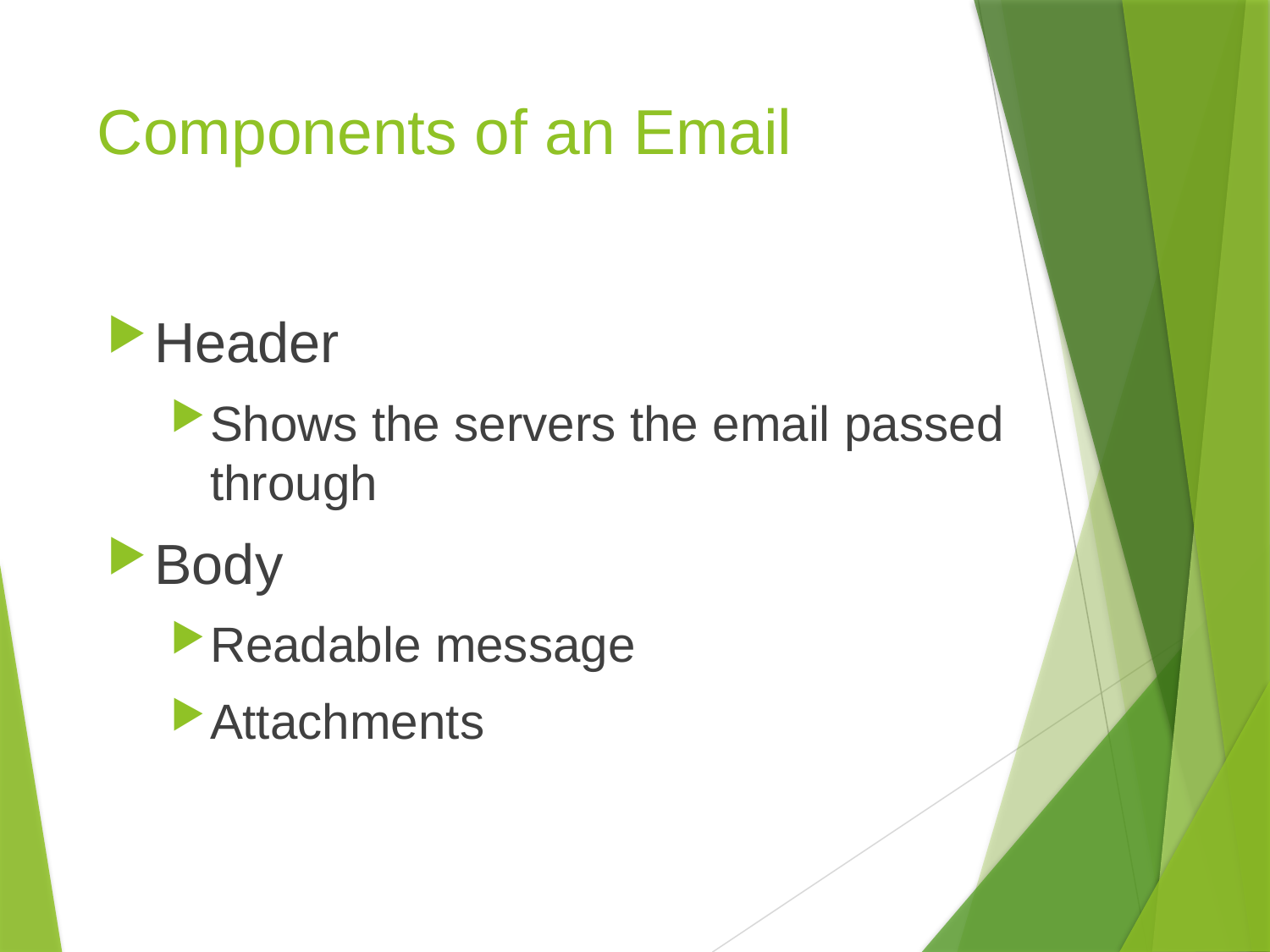

# Components of an Email
Header
Shows the servers the email passed through
Body
Readable message
Attachments